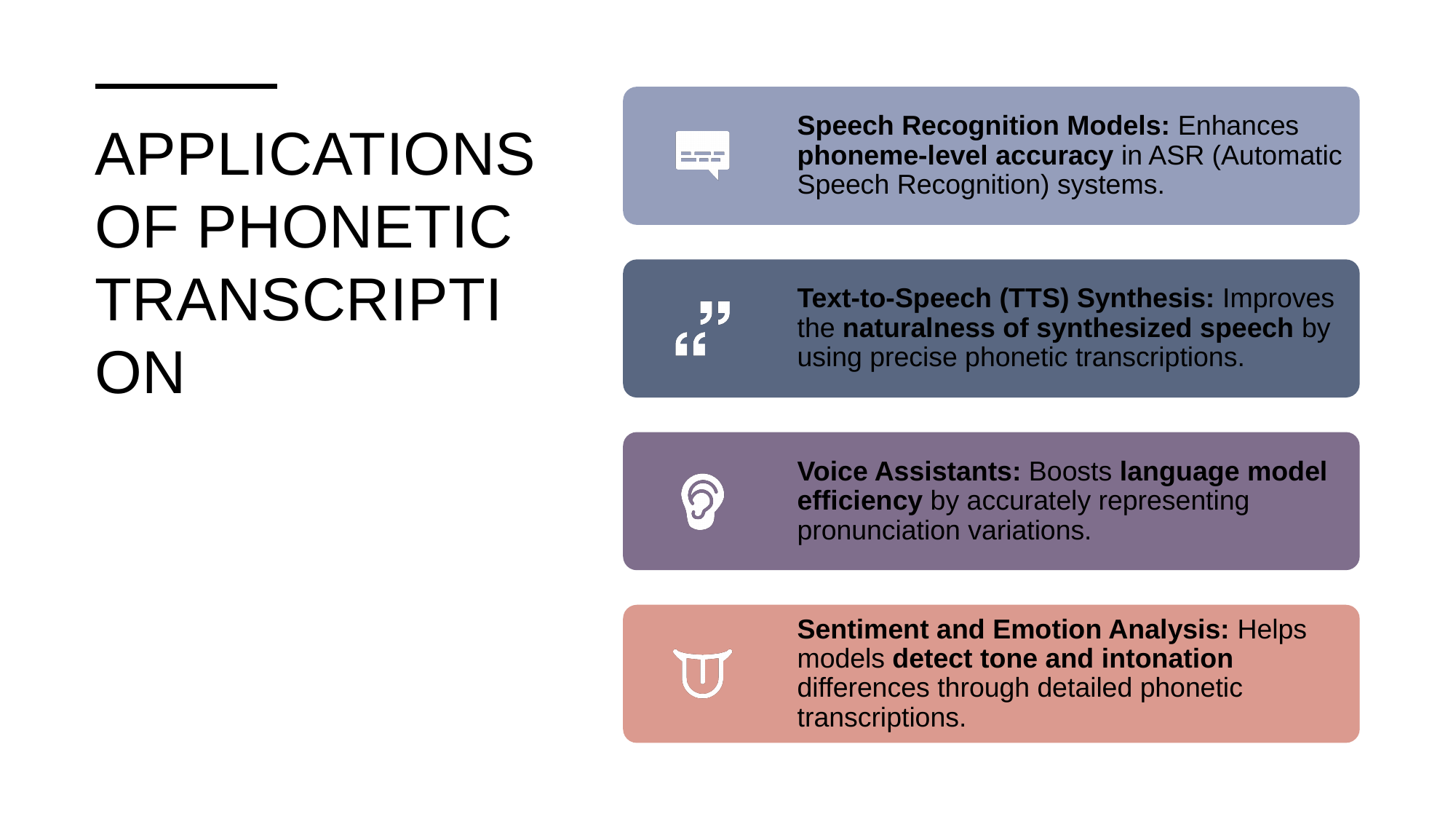

Speech Recognition Models: Enhances phoneme-level accuracy in ASR (Automatic Speech Recognition) systems.
Text-to-Speech (TTS) Synthesis: Improves the naturalness of synthesized speech by using precise phonetic transcriptions.
Voice Assistants: Boosts language model efficiency by accurately representing pronunciation variations.
Sentiment and Emotion Analysis: Helps models detect tone and intonation differences through detailed phonetic transcriptions.
# Applications of phonetic  transcription